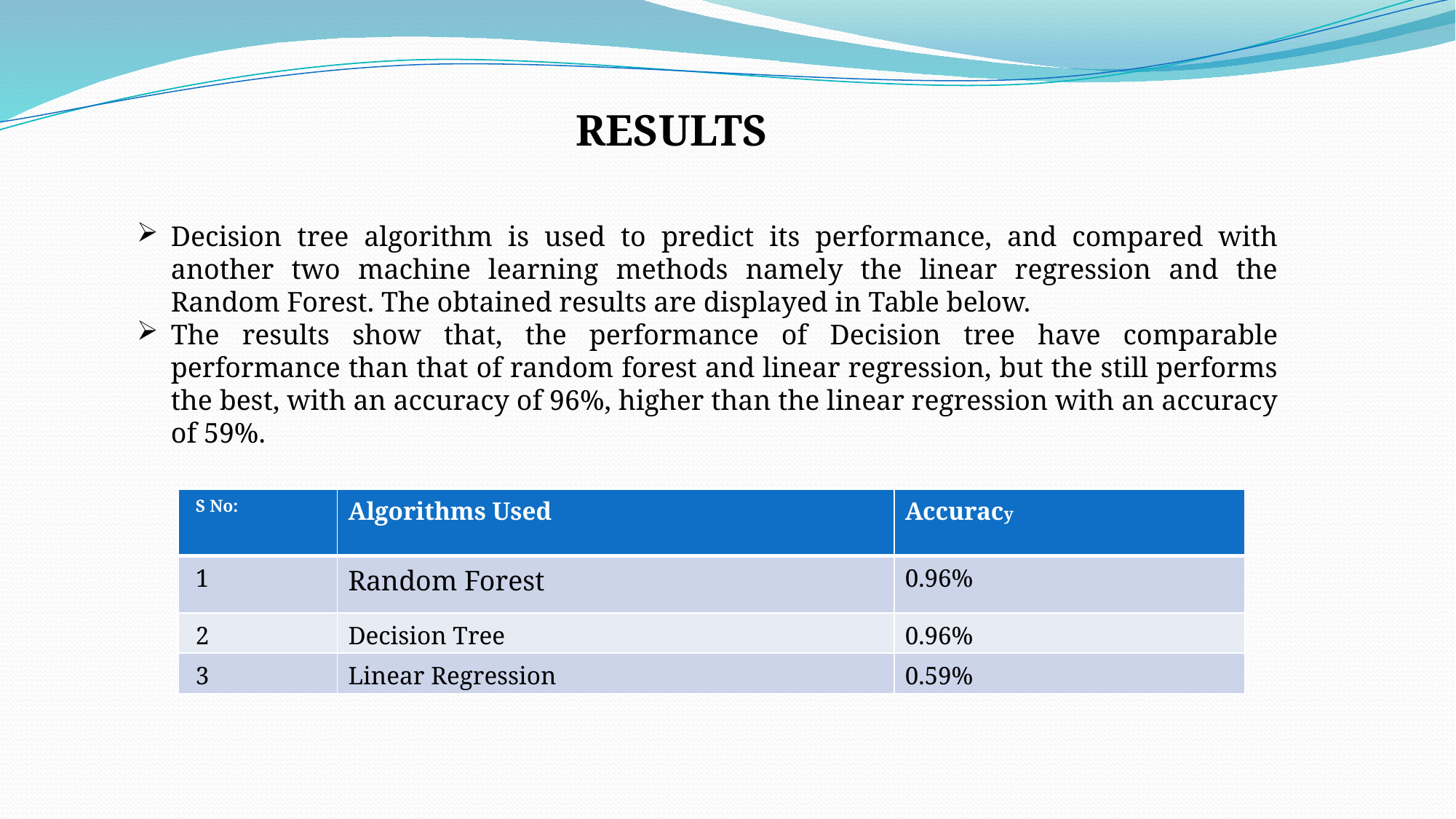

RESULTS
Decision tree algorithm is used to predict its performance, and compared with another two machine learning methods namely the linear regression and the Random Forest. The obtained results are displayed in Table below.
The results show that, the performance of Decision tree have comparable performance than that of random forest and linear regression, but the still performs the best, with an accuracy of 96%, higher than the linear regression with an accuracy of 59%.
| S No: | Algorithms Used | Accuracy |
| --- | --- | --- |
| 1 | Random Forest | 0.96% |
| 2 | Decision Tree | 0.96% |
| 3 | Linear Regression | 0.59% |